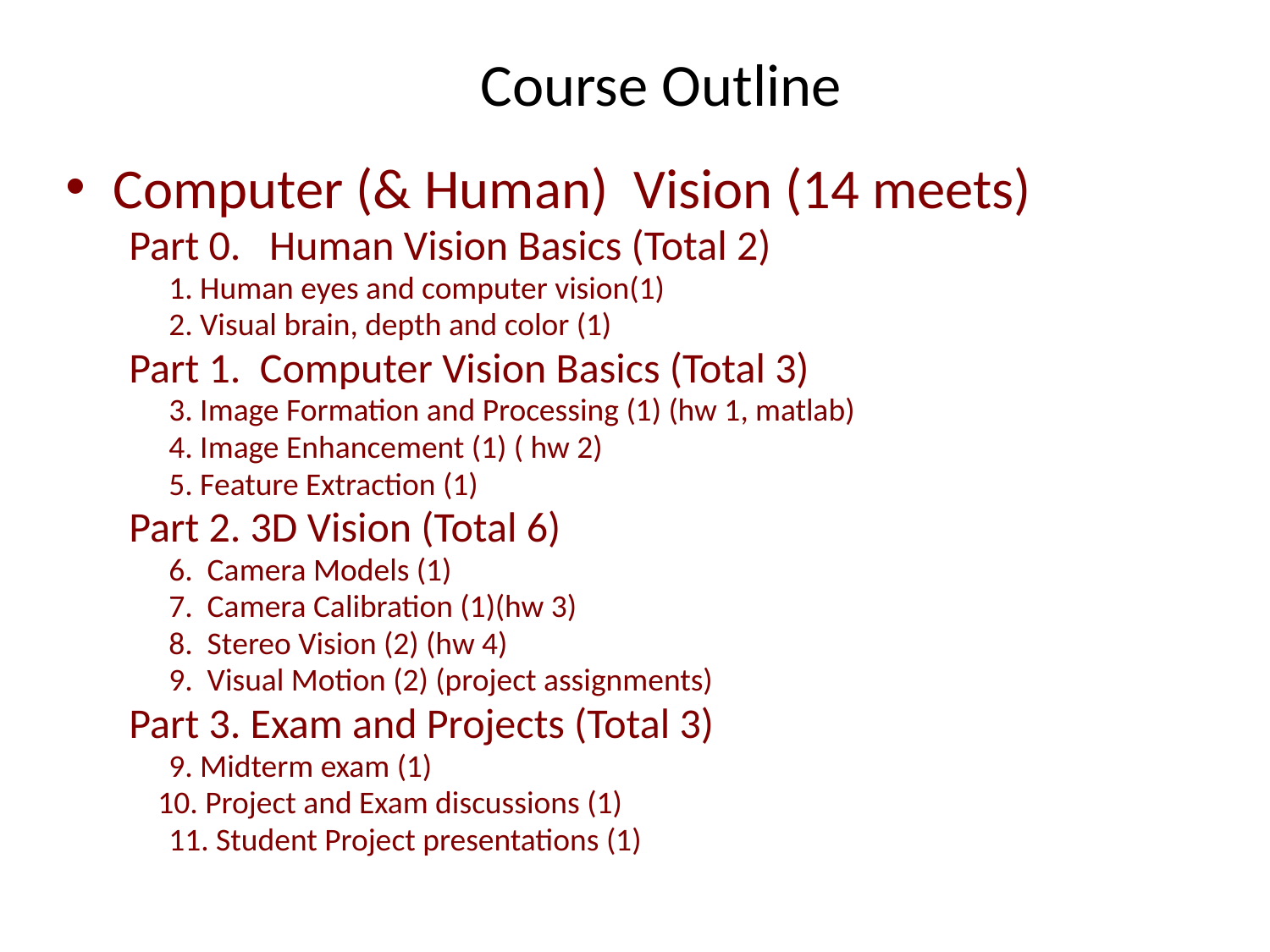

# Course Outline
Computer (& Human)  Vision (14 meets)
Part 0.   Human Vision Basics (Total 2)
 	1. Human eyes and computer vision(1)
 	2. Visual brain, depth and color (1)
Part 1.  Computer Vision Basics (Total 3)
 	3. Image Formation and Processing (1) (hw 1, matlab)
 	4. Image Enhancement (1) ( hw 2)
 	5. Feature Extraction (1)
Part 2. 3D Vision (Total 6)
 	6.  Camera Models (1)
 	7.  Camera Calibration (1)(hw 3)
 	8.  Stereo Vision (2) (hw 4)
	9.  Visual Motion (2) (project assignments)
Part 3. Exam and Projects (Total 3)
 	9. Midterm exam (1)
    10. Project and Exam discussions (1)
 	11. Student Project presentations (1)